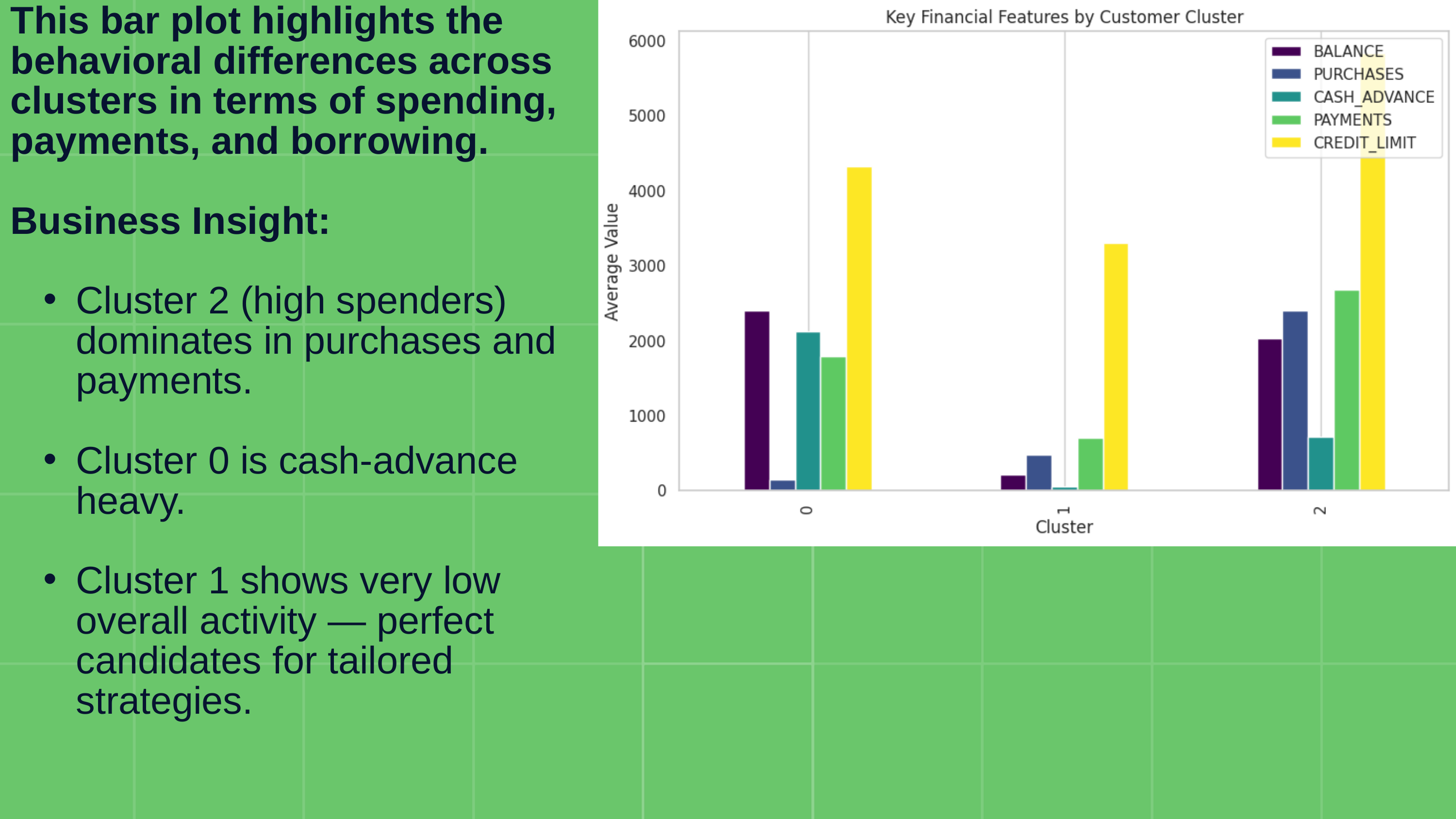

This bar plot highlights the behavioral differences across clusters in terms of spending, payments, and borrowing.

Business Insight:

Cluster 2 (high spenders) dominates in purchases and payments.

Cluster 0 is cash-advance heavy.

Cluster 1 shows very low overall activity — perfect candidates for tailored strategies.